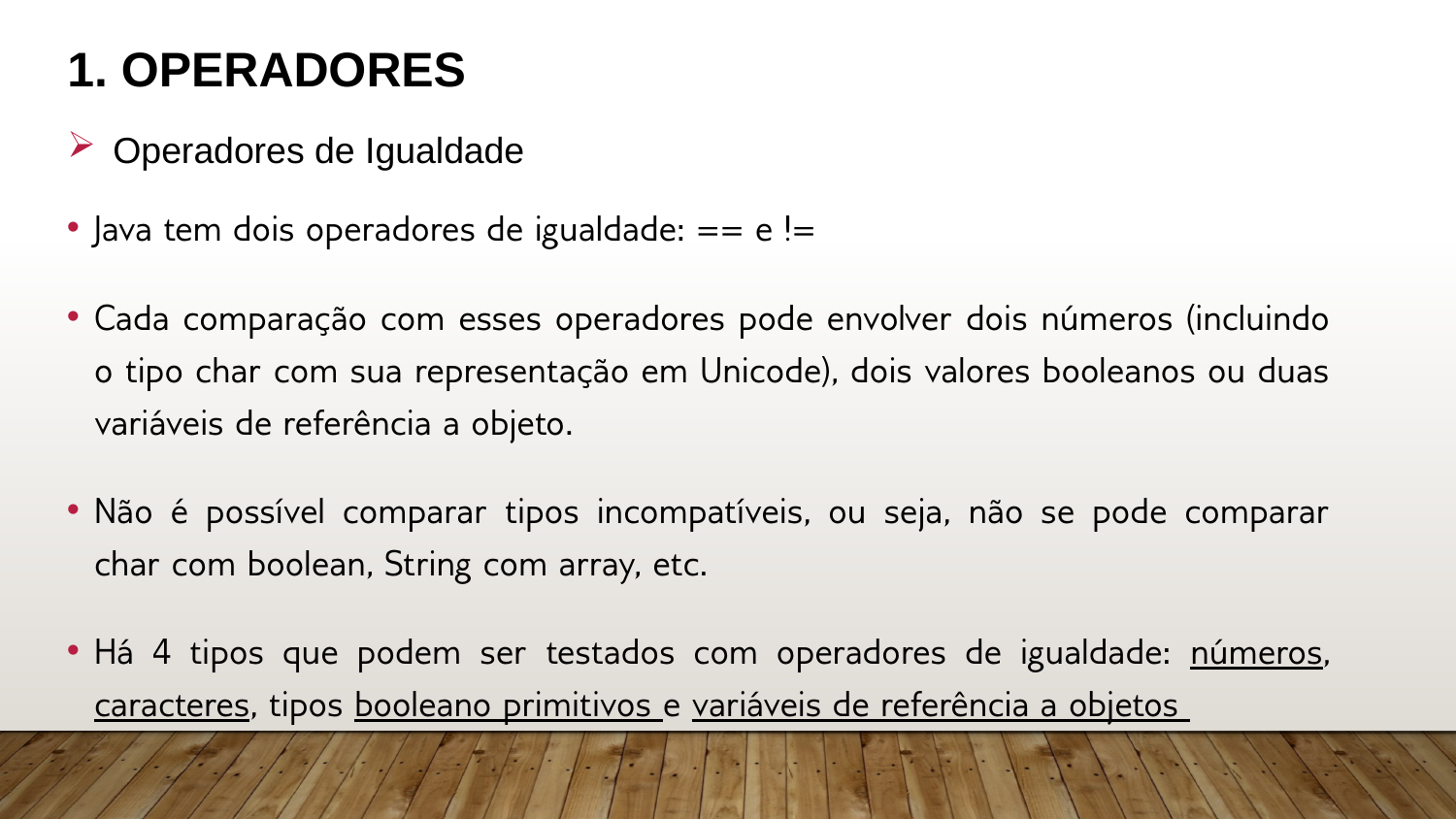

# 1. Operadores
Operadores de Igualdade
Java tem dois operadores de igualdade: == e !=

Cada comparação com esses operadores pode envolver dois números (incluindo o tipo char com sua representação em Unicode), dois valores booleanos ou duas variáveis de referência a objeto.

Não é possível comparar tipos incompatíveis, ou seja, não se pode comparar char com boolean, String com array, etc.

Há 4 tipos que podem ser testados com operadores de igualdade: números, caracteres, tipos booleano primitivos e variáveis de referência a objetos